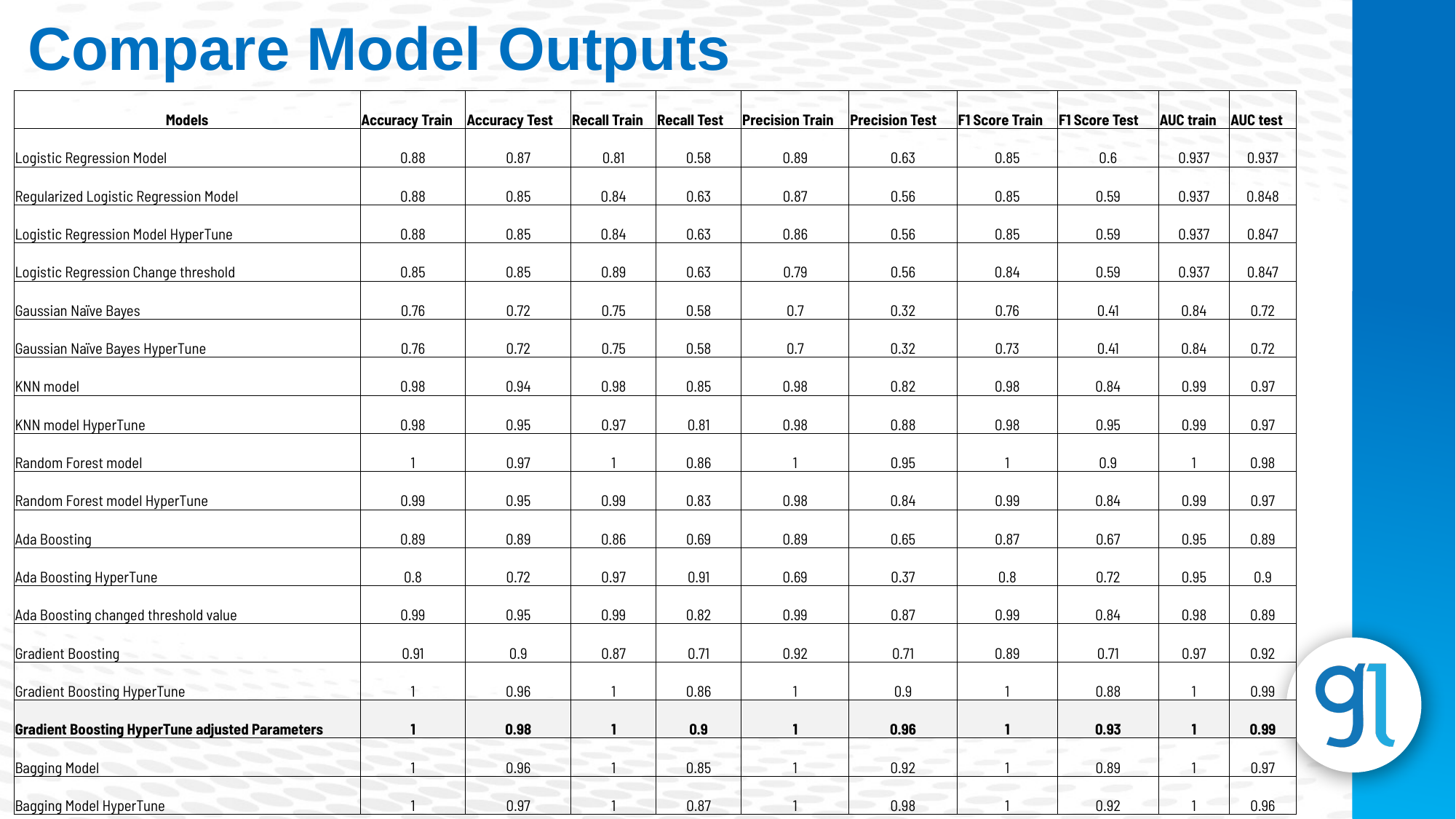

Compare Model Outputs
| Models | Accuracy Train | Accuracy Test | Recall Train | Recall Test | Precision Train | Precision Test | F1 Score Train | F1 Score Test | AUC train | AUC test |
| --- | --- | --- | --- | --- | --- | --- | --- | --- | --- | --- |
| Logistic Regression Model | 0.88 | 0.87 | 0.81 | 0.58 | 0.89 | 0.63 | 0.85 | 0.6 | 0.937 | 0.937 |
| Regularized Logistic Regression Model | 0.88 | 0.85 | 0.84 | 0.63 | 0.87 | 0.56 | 0.85 | 0.59 | 0.937 | 0.848 |
| Logistic Regression Model HyperTune | 0.88 | 0.85 | 0.84 | 0.63 | 0.86 | 0.56 | 0.85 | 0.59 | 0.937 | 0.847 |
| Logistic Regression Change threshold | 0.85 | 0.85 | 0.89 | 0.63 | 0.79 | 0.56 | 0.84 | 0.59 | 0.937 | 0.847 |
| Gaussian Naïve Bayes | 0.76 | 0.72 | 0.75 | 0.58 | 0.7 | 0.32 | 0.76 | 0.41 | 0.84 | 0.72 |
| Gaussian Naïve Bayes HyperTune | 0.76 | 0.72 | 0.75 | 0.58 | 0.7 | 0.32 | 0.73 | 0.41 | 0.84 | 0.72 |
| KNN model | 0.98 | 0.94 | 0.98 | 0.85 | 0.98 | 0.82 | 0.98 | 0.84 | 0.99 | 0.97 |
| KNN model HyperTune | 0.98 | 0.95 | 0.97 | 0.81 | 0.98 | 0.88 | 0.98 | 0.95 | 0.99 | 0.97 |
| Random Forest model | 1 | 0.97 | 1 | 0.86 | 1 | 0.95 | 1 | 0.9 | 1 | 0.98 |
| Random Forest model HyperTune | 0.99 | 0.95 | 0.99 | 0.83 | 0.98 | 0.84 | 0.99 | 0.84 | 0.99 | 0.97 |
| Ada Boosting | 0.89 | 0.89 | 0.86 | 0.69 | 0.89 | 0.65 | 0.87 | 0.67 | 0.95 | 0.89 |
| Ada Boosting HyperTune | 0.8 | 0.72 | 0.97 | 0.91 | 0.69 | 0.37 | 0.8 | 0.72 | 0.95 | 0.9 |
| Ada Boosting changed threshold value | 0.99 | 0.95 | 0.99 | 0.82 | 0.99 | 0.87 | 0.99 | 0.84 | 0.98 | 0.89 |
| Gradient Boosting | 0.91 | 0.9 | 0.87 | 0.71 | 0.92 | 0.71 | 0.89 | 0.71 | 0.97 | 0.92 |
| Gradient Boosting HyperTune | 1 | 0.96 | 1 | 0.86 | 1 | 0.9 | 1 | 0.88 | 1 | 0.99 |
| Gradient Boosting HyperTune adjusted Parameters | 1 | 0.98 | 1 | 0.9 | 1 | 0.96 | 1 | 0.93 | 1 | 0.99 |
| Bagging Model | 1 | 0.96 | 1 | 0.85 | 1 | 0.92 | 1 | 0.89 | 1 | 0.97 |
| Bagging Model HyperTune | 1 | 0.97 | 1 | 0.87 | 1 | 0.98 | 1 | 0.92 | 1 | 0.96 |